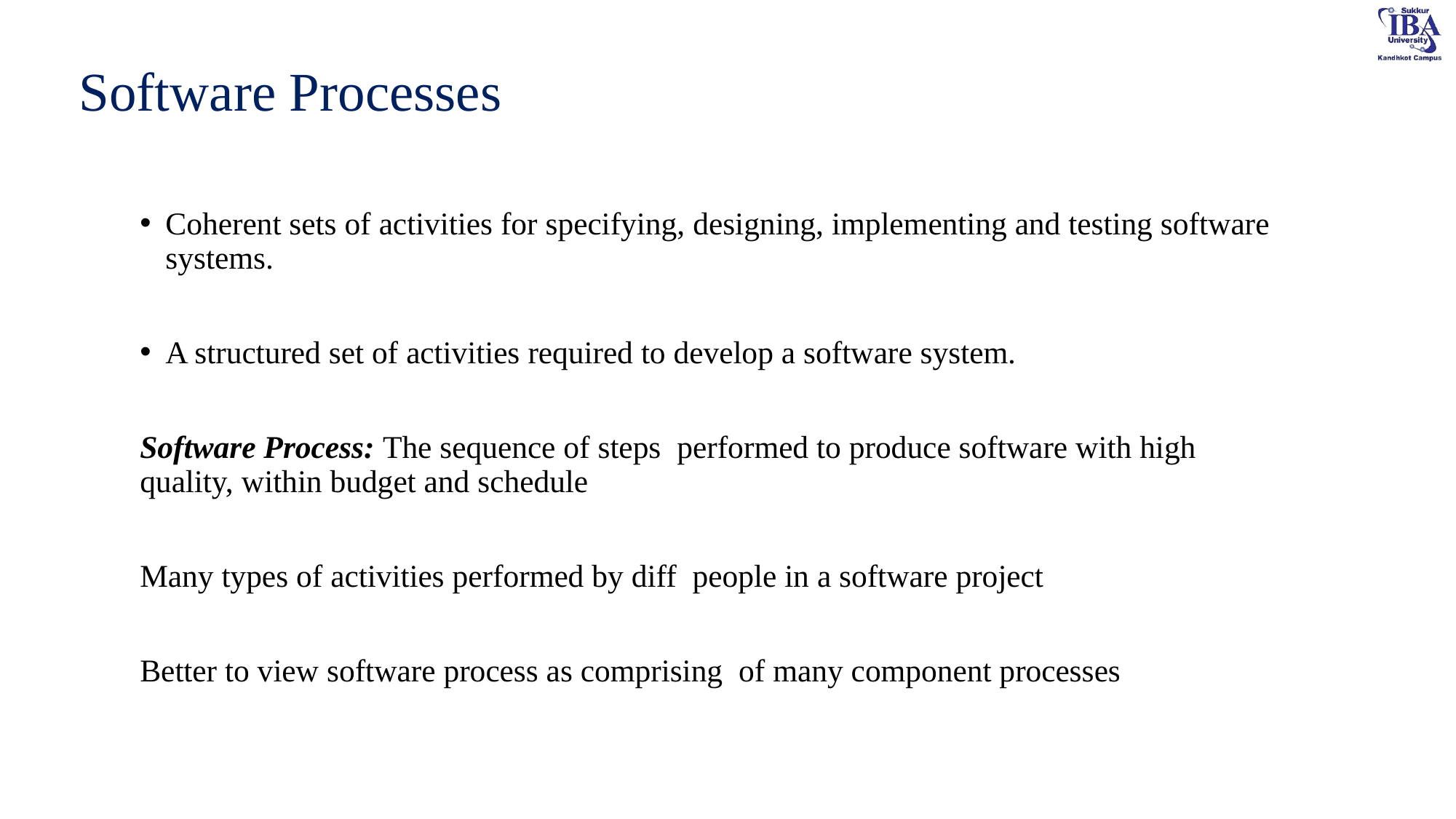

# Software Processes
Coherent sets of activities for specifying, designing, implementing and testing software systems.

A structured set of activities required to develop a software system.

Software Process: The sequence of steps  performed to produce software with high  quality, within budget and schedule

Many types of activities performed by diff  people in a software project

Better to view software process as comprising  of many component processes